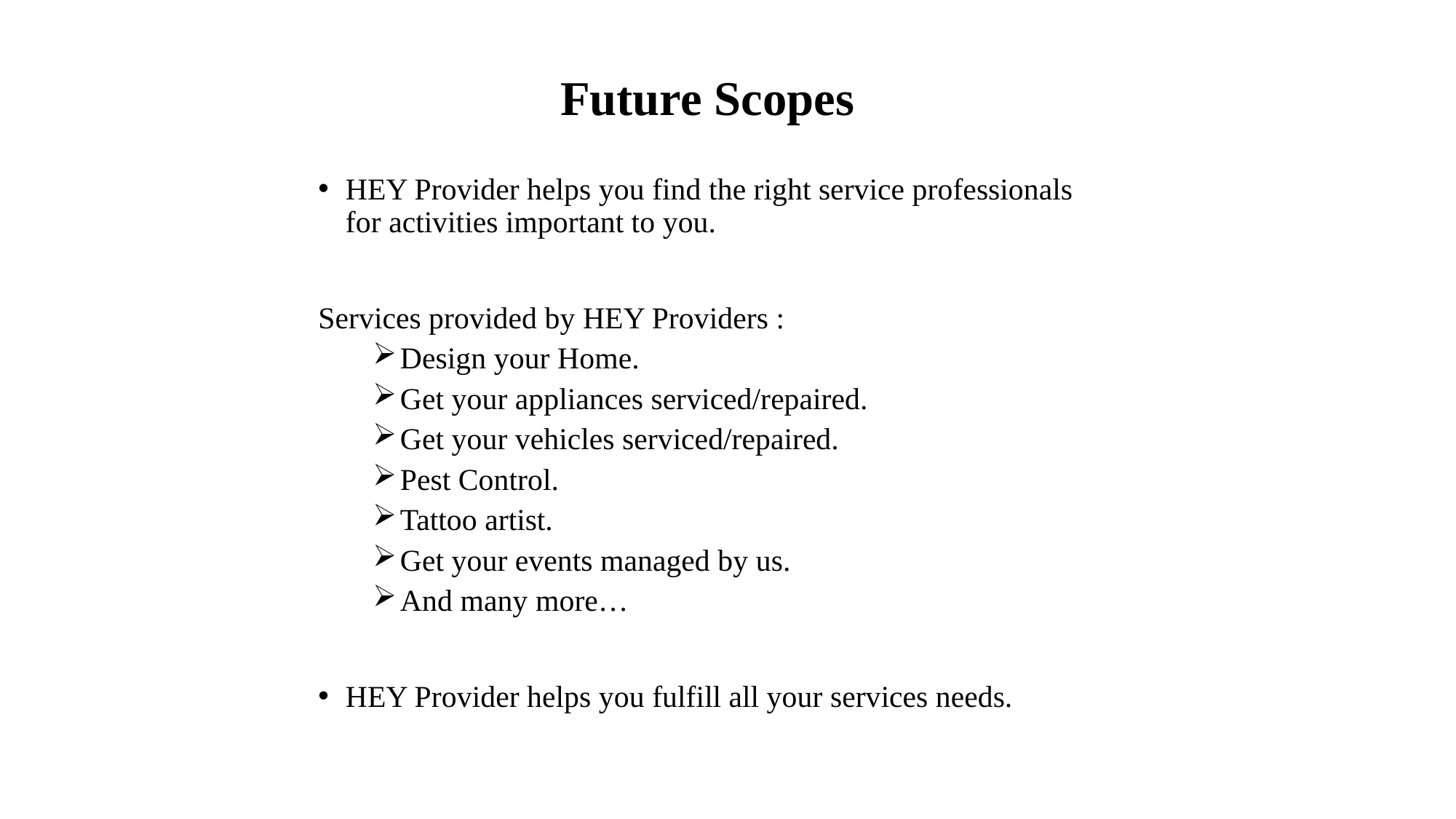

# Future Scopes
HEY Provider helps you find the right service professionals for activities important to you.

Services provided by HEY Providers :
Design your Home.
Get your appliances serviced/repaired.
Get your vehicles serviced/repaired.
Pest Control.
Tattoo artist.
Get your events managed by us.
And many more…

HEY Provider helps you fulfill all your services needs.